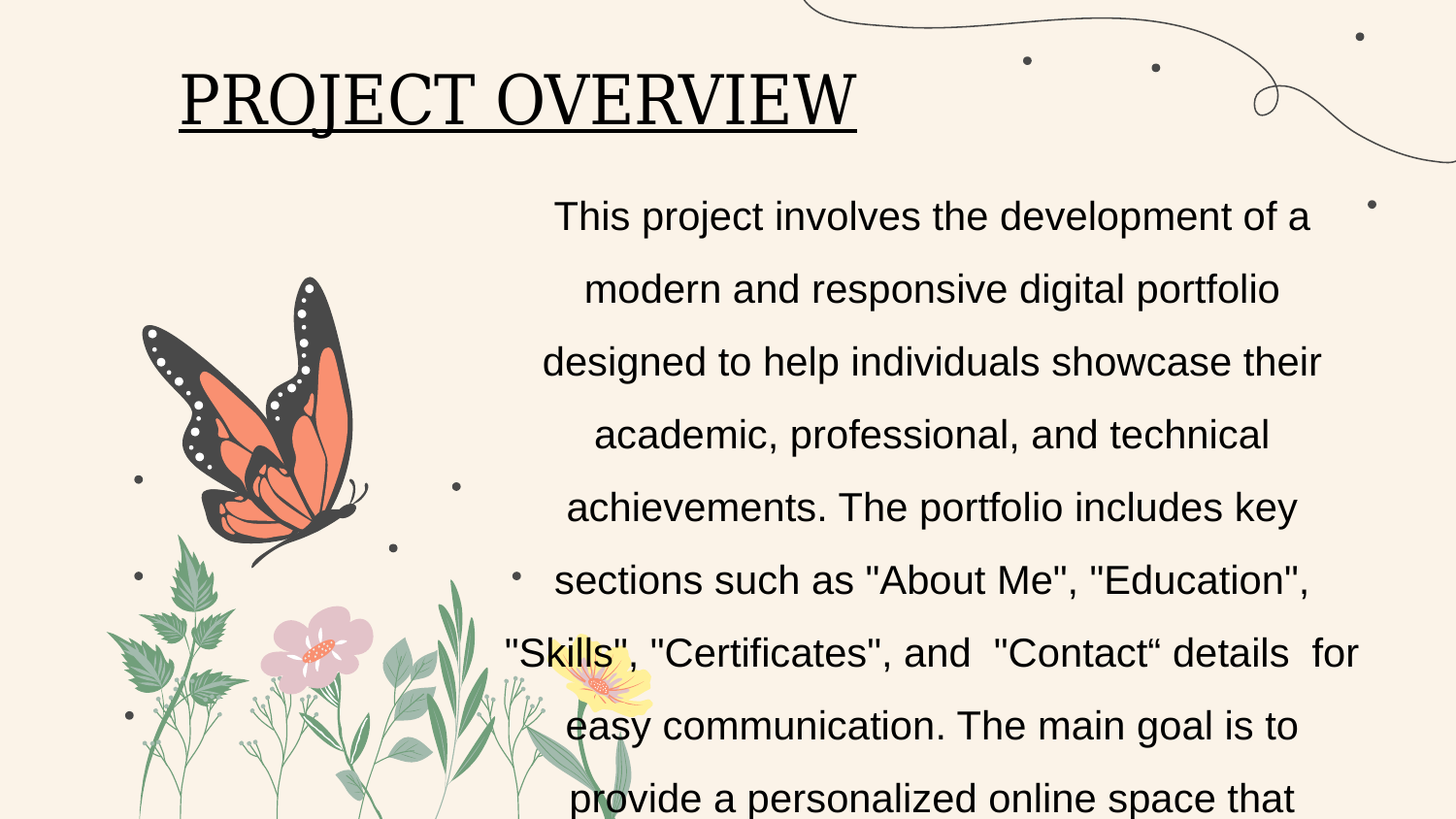

PROJECT OVERVIEW
This project involves the development of a modern and responsive digital portfolio designed to help individuals showcase their academic, professional, and technical achievements. The portfolio includes key sections such as "About Me", "Education", "Skills", "Certificates", and  "Contact“ details  for easy communication. The main goal is to provide a personalized online space that highlights the user’s strengths and experiences through an interactive and visually appealing interface.